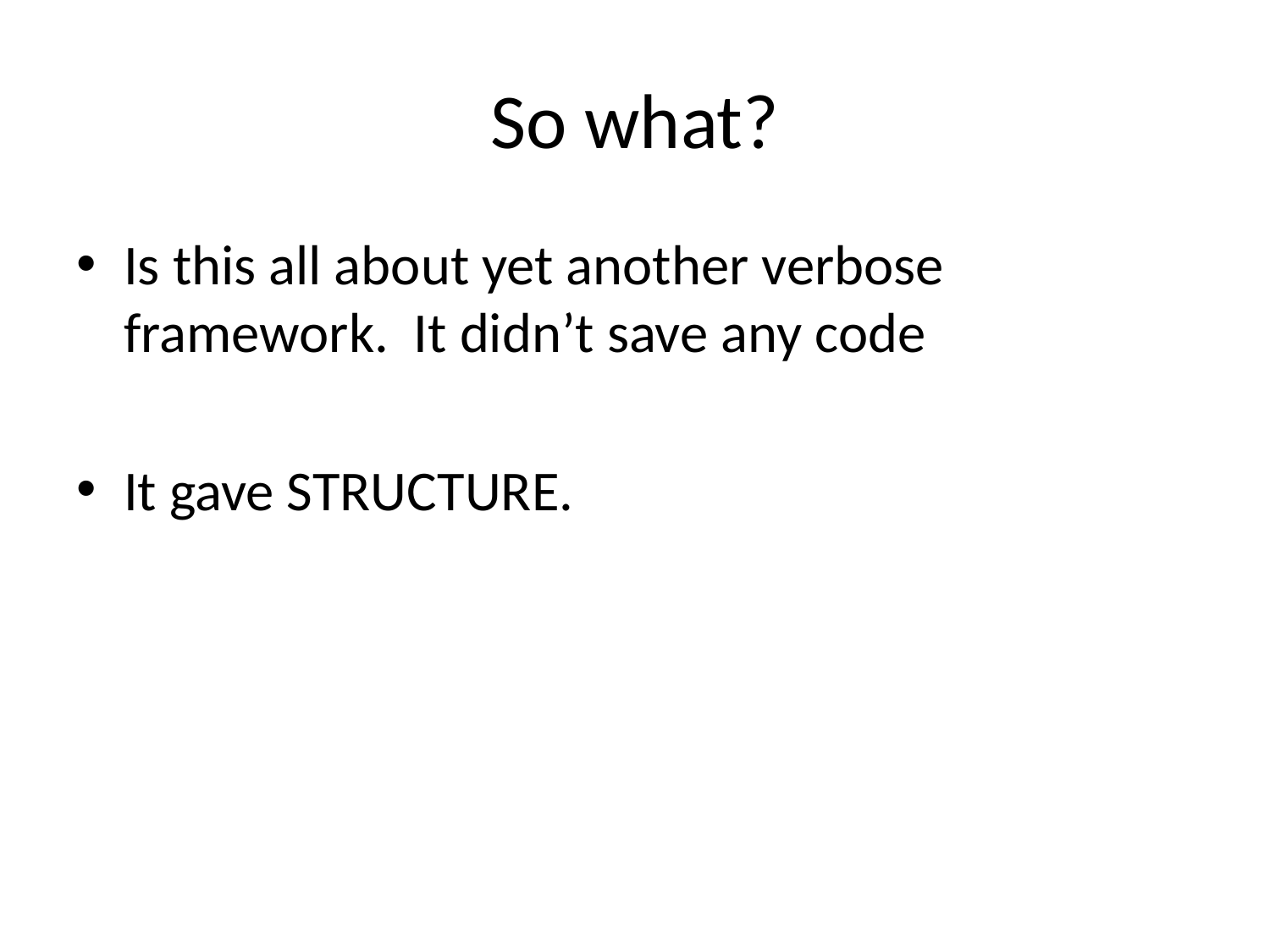

# So what?
Is this all about yet another verbose framework.  It didn’t save any code

It gave STRUCTURE.